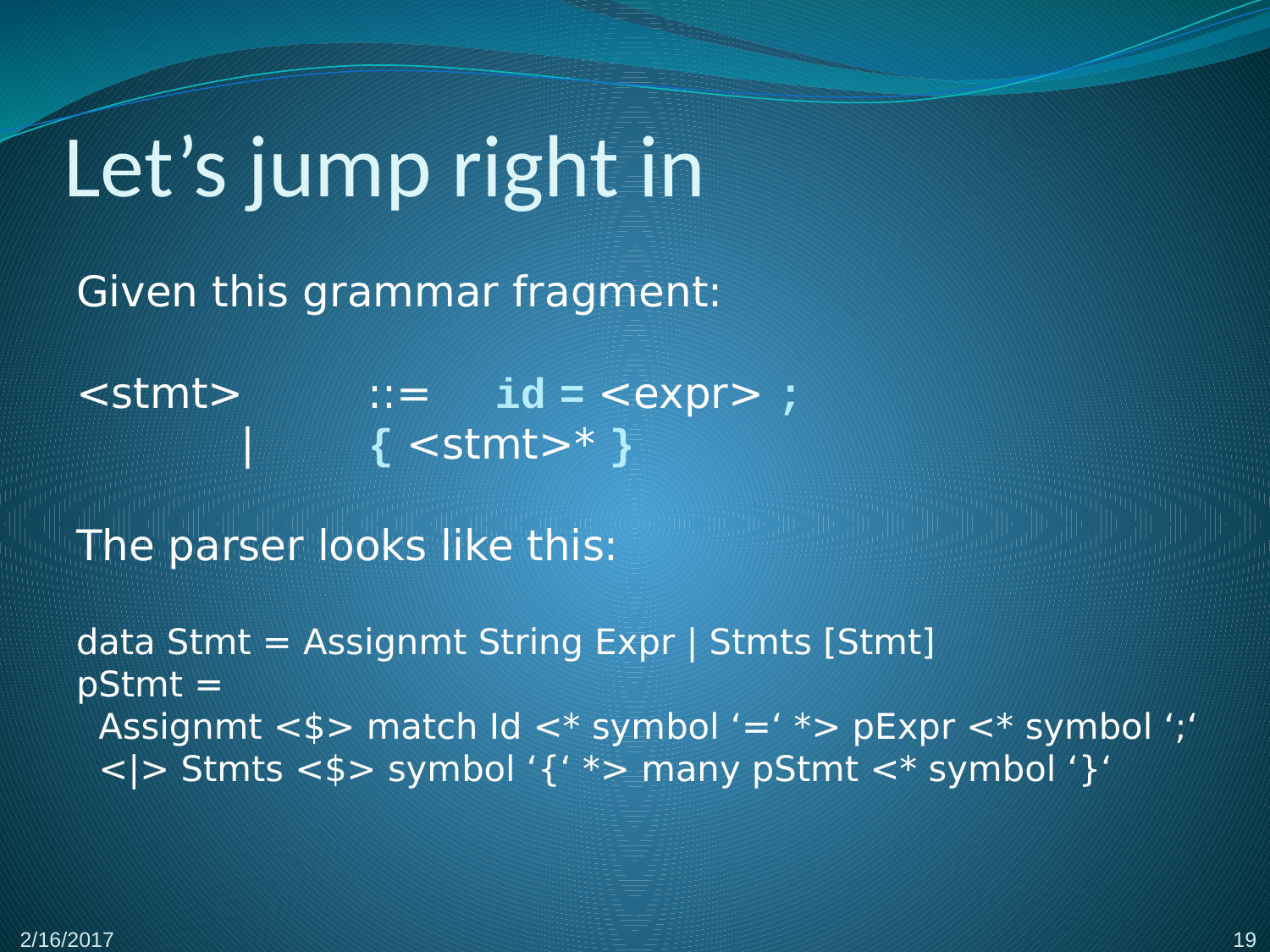

# Let’s jump right in
Given this grammar fragment:

<stmt>	::= 	id = <expr> ;
		|	{ <stmt>* }

The parser looks like this:

data Stmt = Assignmt String Expr | Stmts [Stmt]
pStmt =
  Assignmt <$> match Id <* symbol ‘=‘ *> pExpr <* symbol ‘;‘
  <|> Stmts <$> symbol ‘{‘ *> many pStmt <* symbol ‘}‘
19
2/16/2017